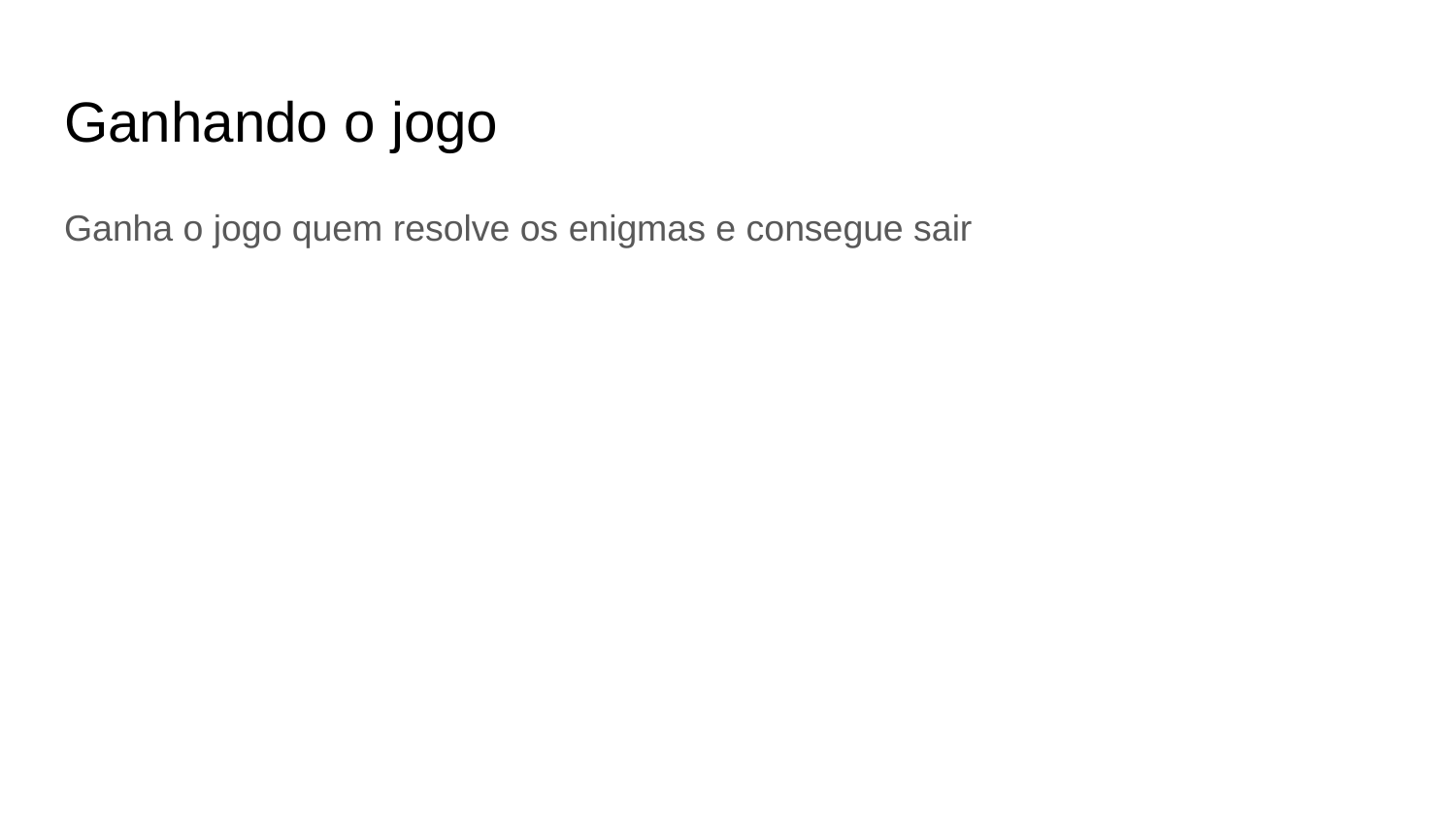

# Ganhando o jogo
Ganha o jogo quem resolve os enigmas e consegue sair